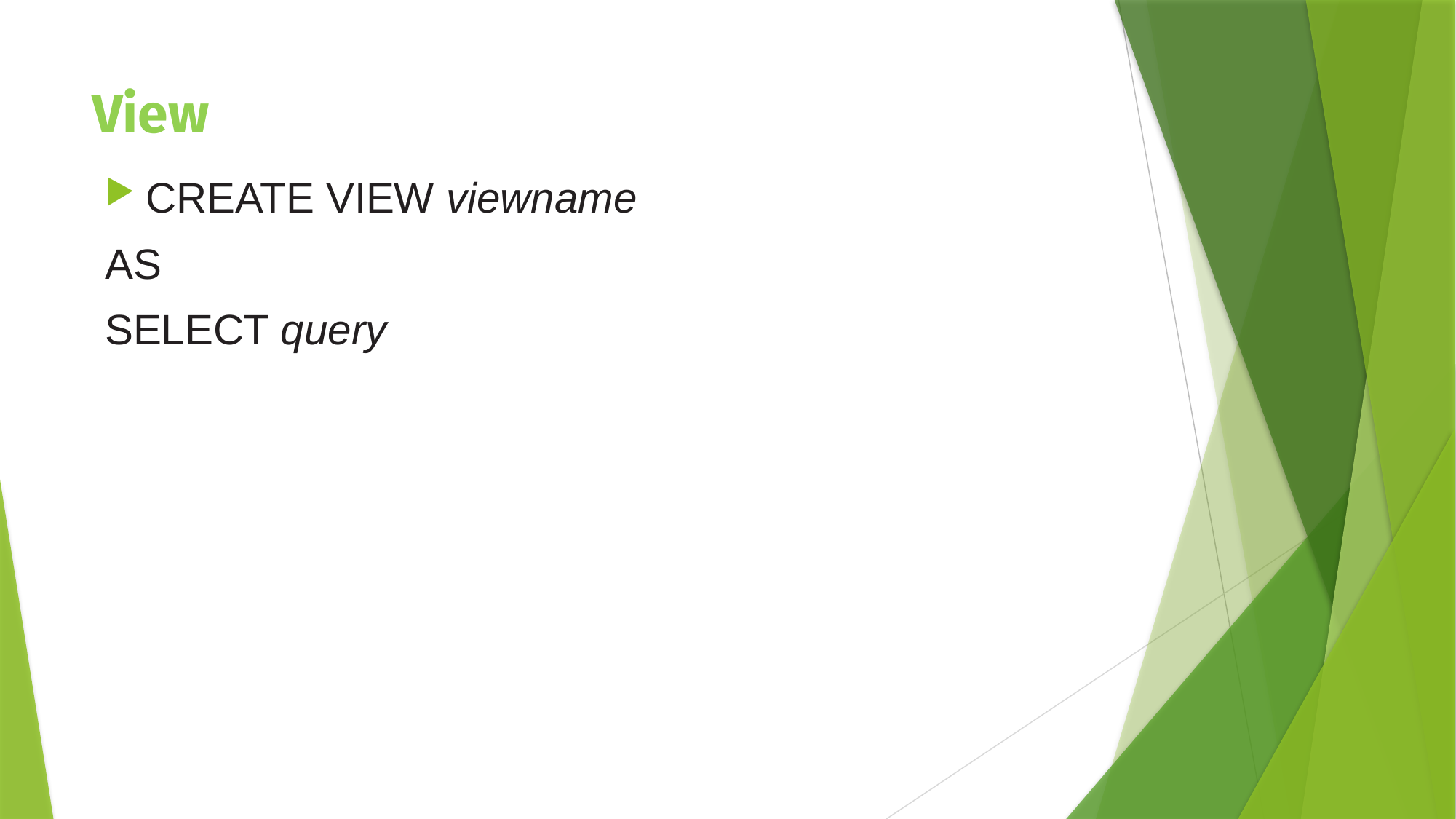

# View
CREATE VIEW viewname
AS
SELECT query